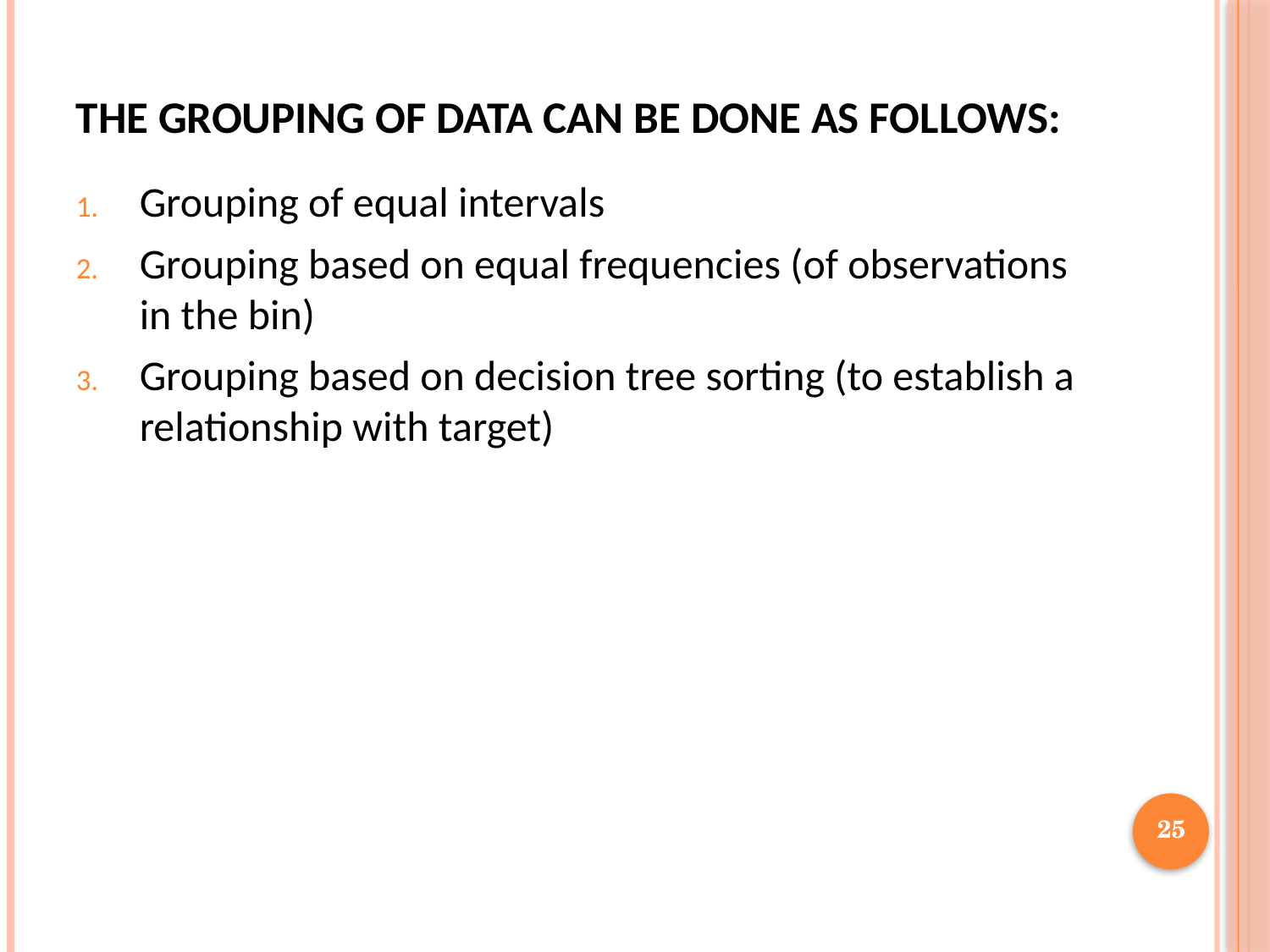

# The grouping of data can be done as follows:
Grouping of equal intervals
Grouping based on equal frequencies (of observations in the bin)
Grouping based on decision tree sorting (to establish a relationship with target)

25